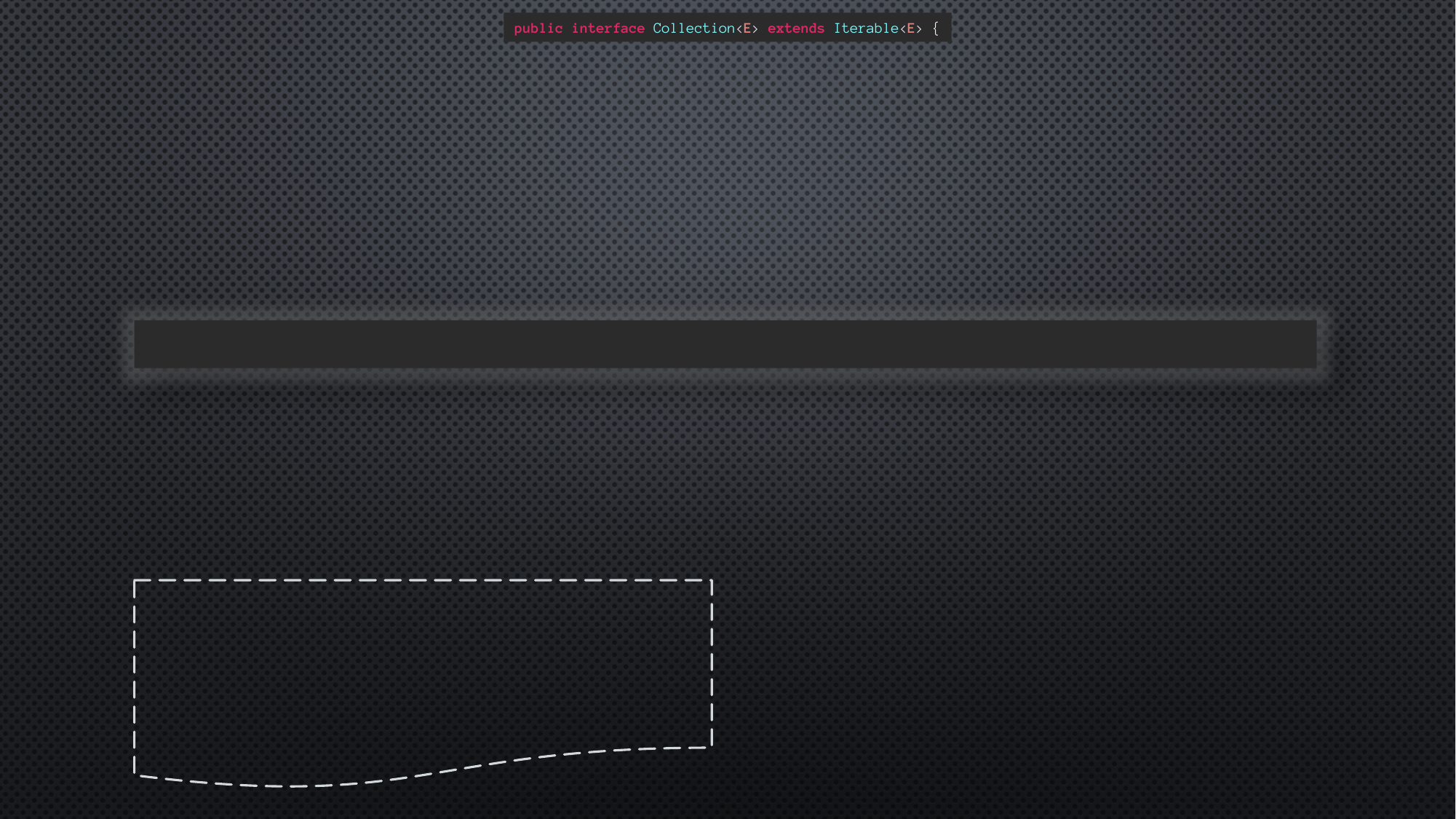

public interface Collection<E> extends Iterable<E> {
#